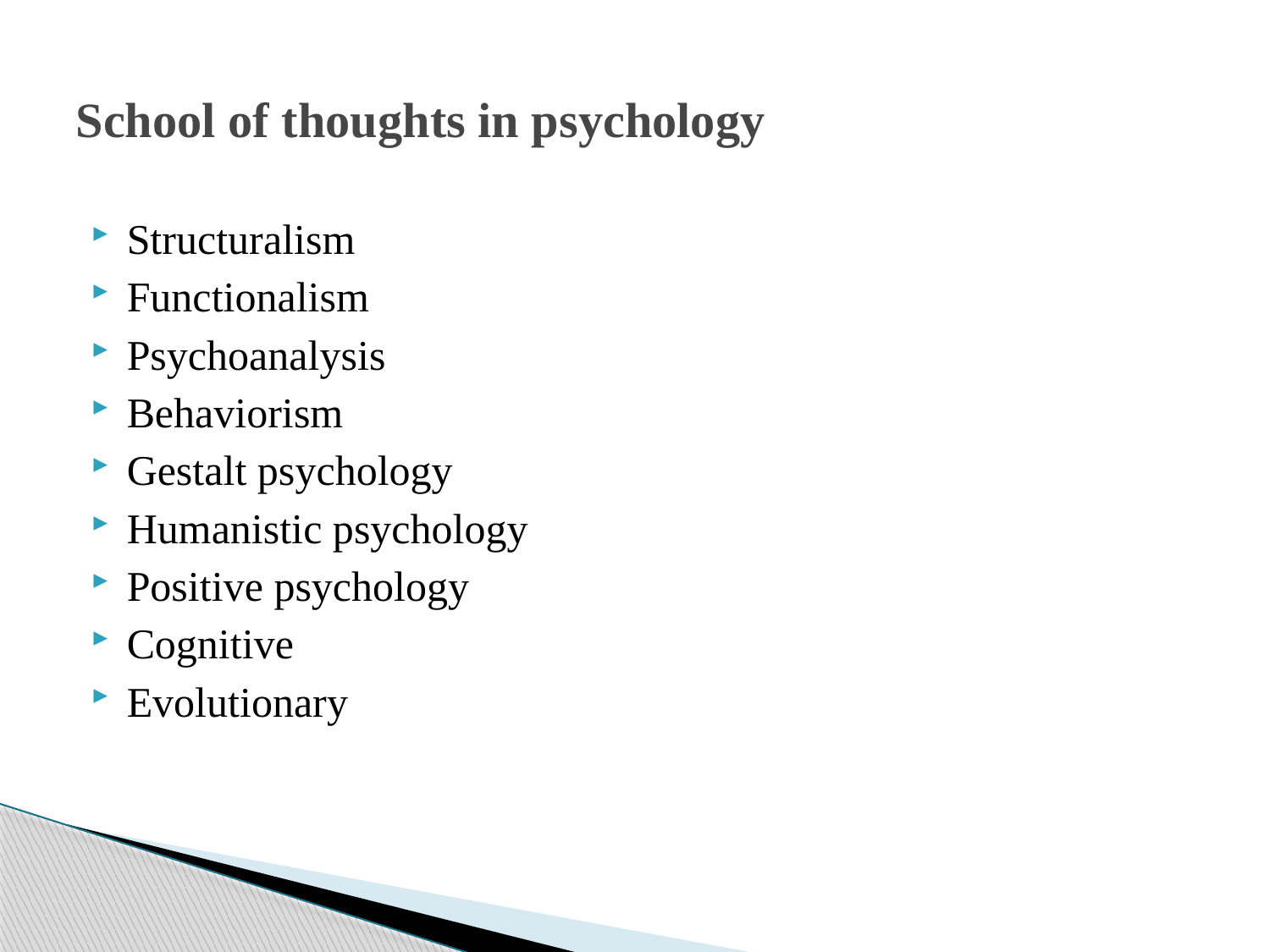

# School of thoughts in psychology
Structuralism
Functionalism
Psychoanalysis
Behaviorism
Gestalt psychology
Humanistic psychology
Positive psychology
Cognitive
Evolutionary